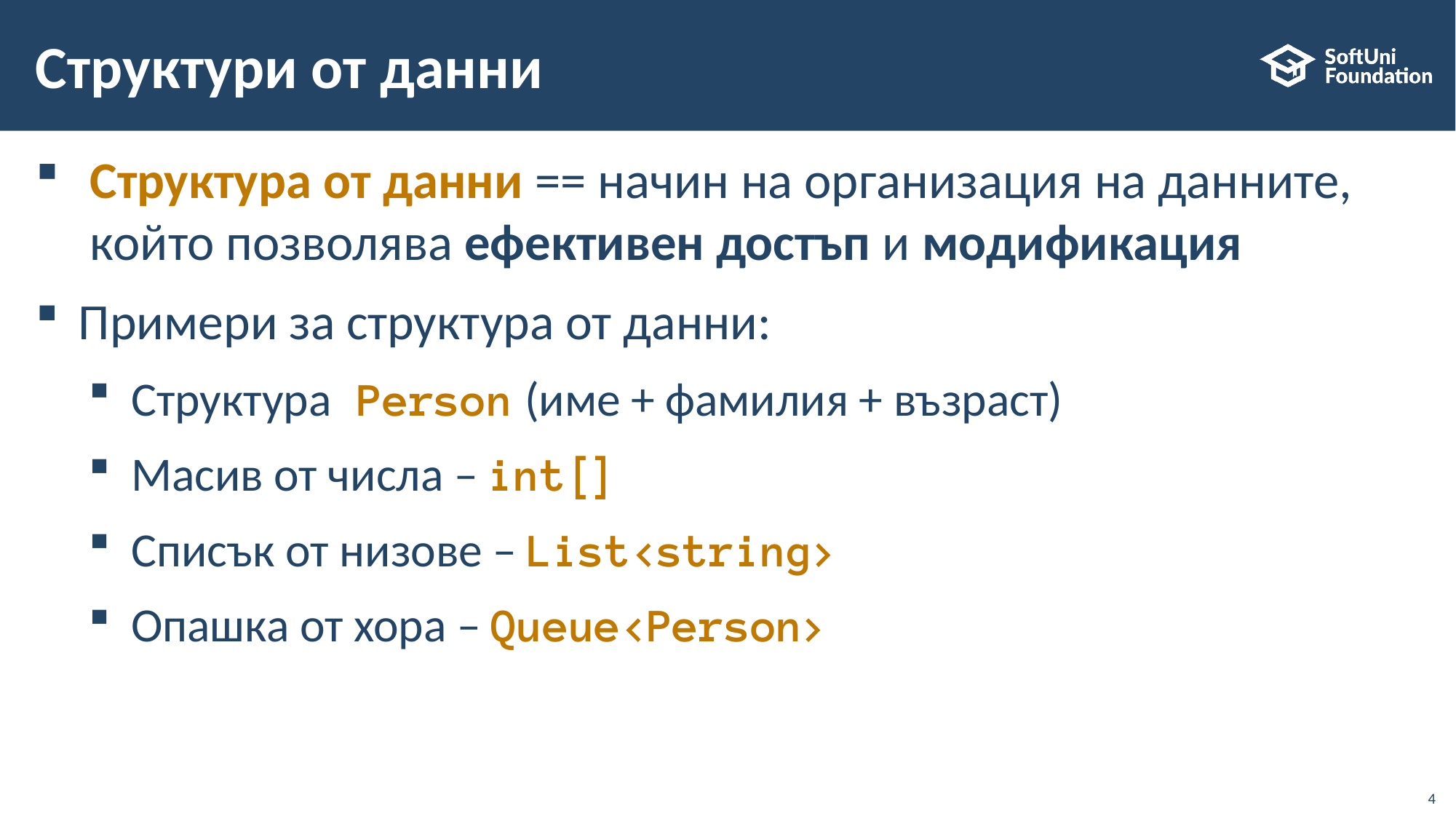

# Структури от данни
Структура от данни == начин на организация на данните, който позволява ефективен достъп и модификация
Примери за структура от данни:
Структура Person (име + фамилия + възраст)
Масив от числа – int[]
Списък от низове – List<string>
Опашка от хора – Queue<Person>

4